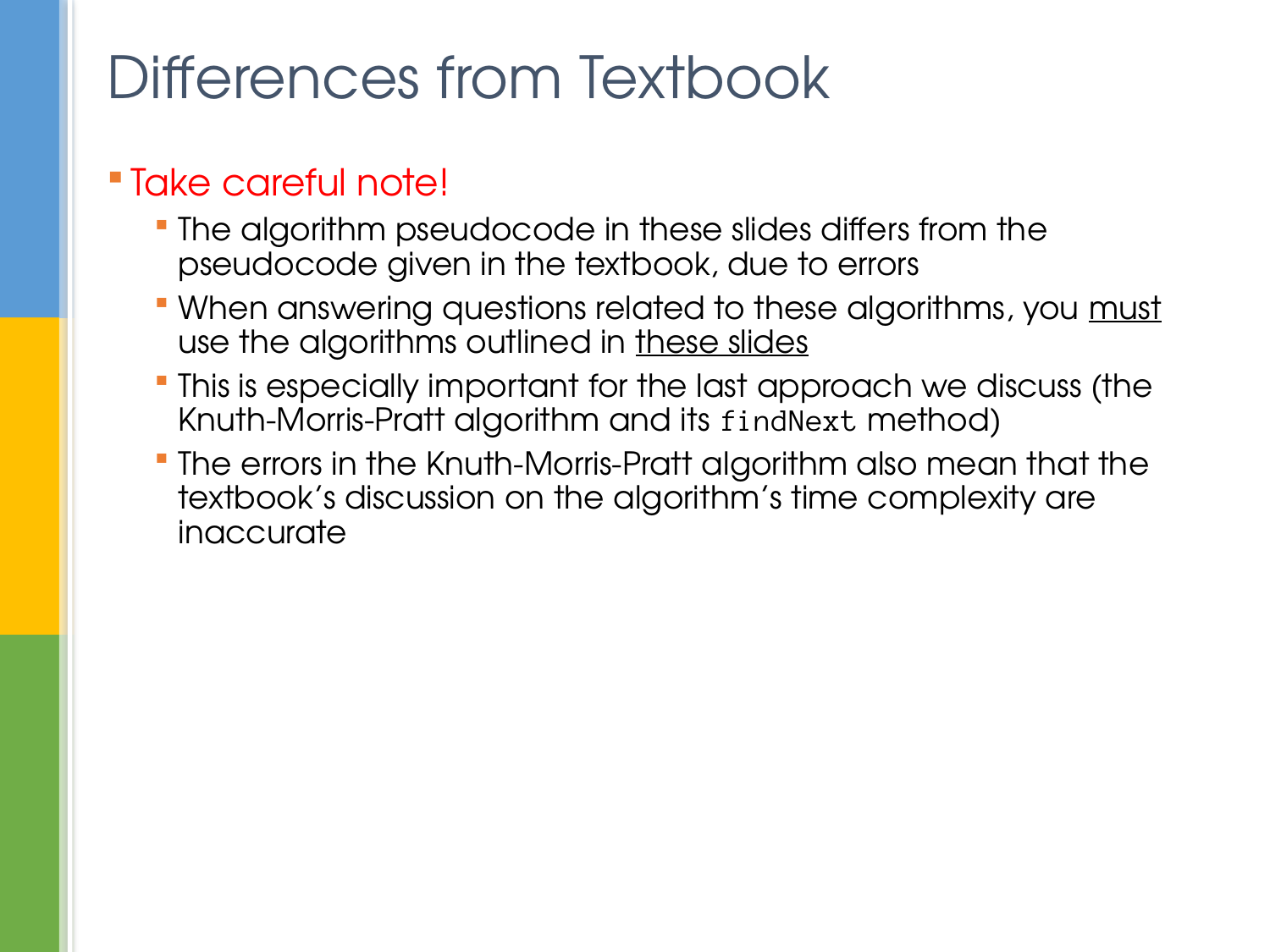

# Differences from Textbook
Take careful note!
The algorithm pseudocode in these slides differs from the pseudocode given in the textbook, due to errors
When answering questions related to these algorithms, you must use the algorithms outlined in these slides
This is especially important for the last approach we discuss (the Knuth-Morris-Pratt algorithm and its findNext method)
The errors in the Knuth-Morris-Pratt algorithm also mean that the textbook’s discussion on the algorithm’s time complexity are inaccurate